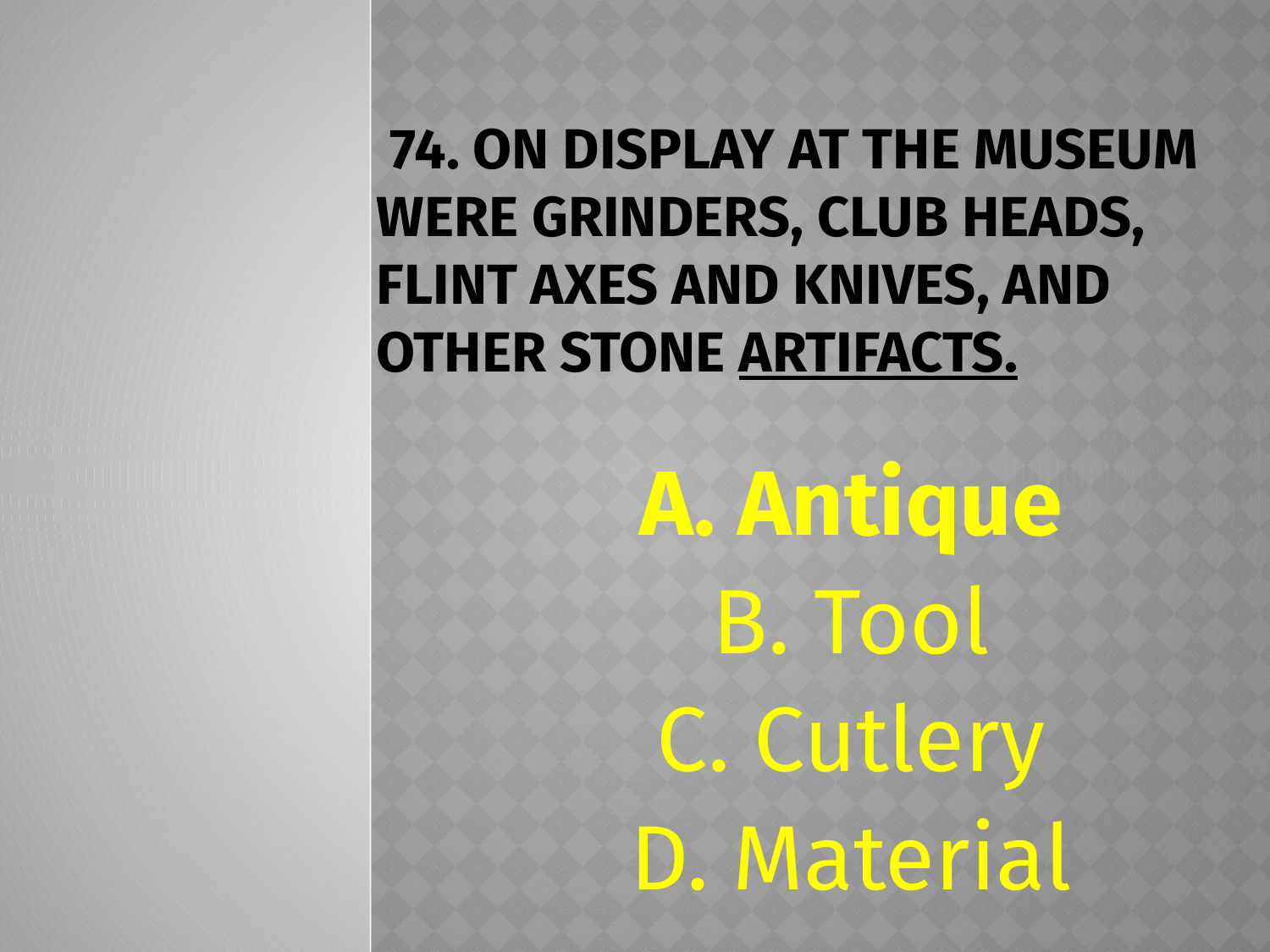

# 74. On display at the museum were grinders, club heads, flint axes and knives, and other stone artifacts.
A. Antique
B. Tool
C. Cutlery
D. Material